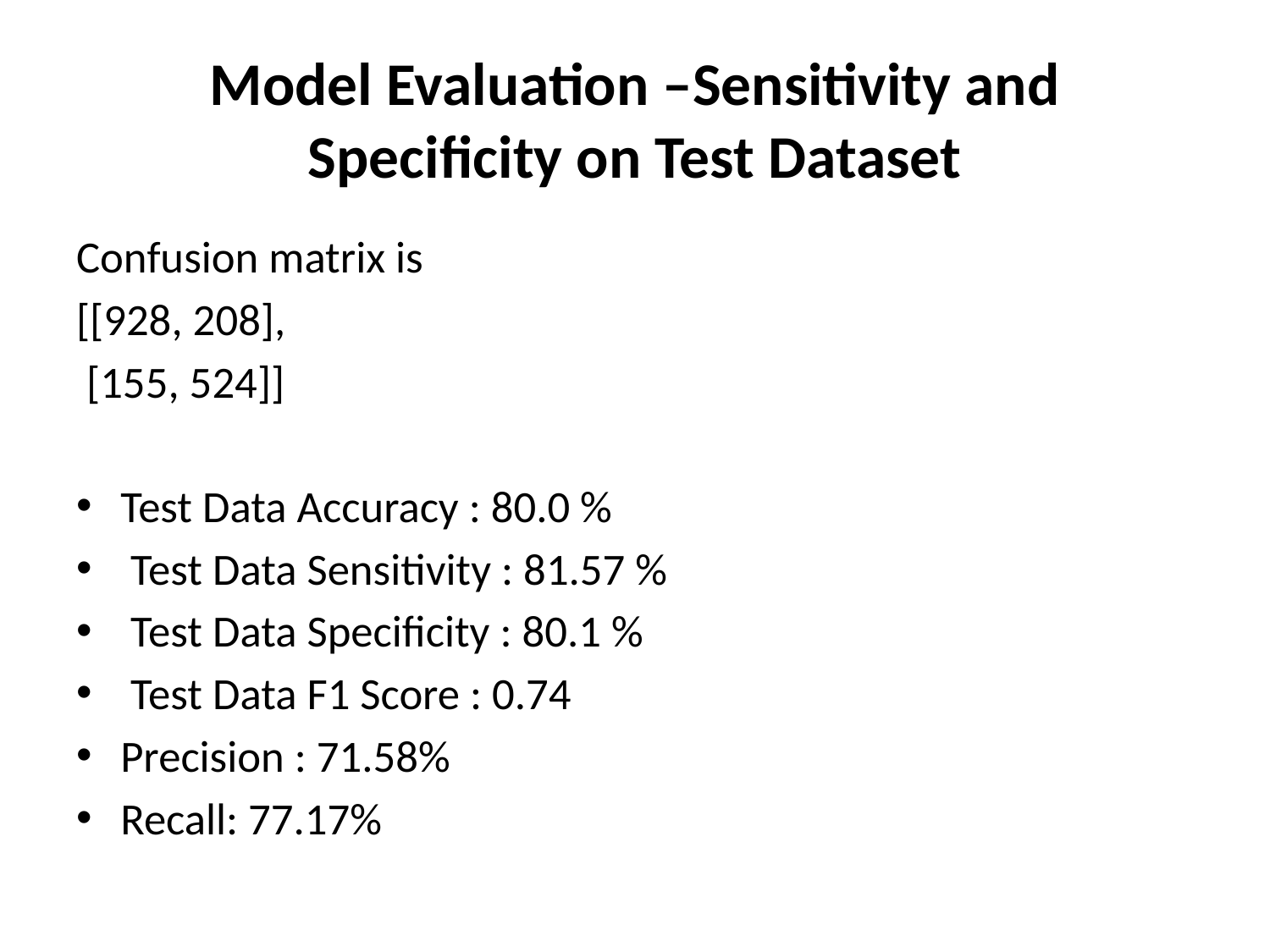

# Model Evaluation –Sensitivity and Specificity on Test Dataset
Confusion matrix is
[[928, 208],
 [155, 524]]

Test Data Accuracy : 80.0 %
 Test Data Sensitivity : 81.57 %
 Test Data Specificity : 80.1 %
 Test Data F1 Score : 0.74
Precision : 71.58%
Recall: 77.17%